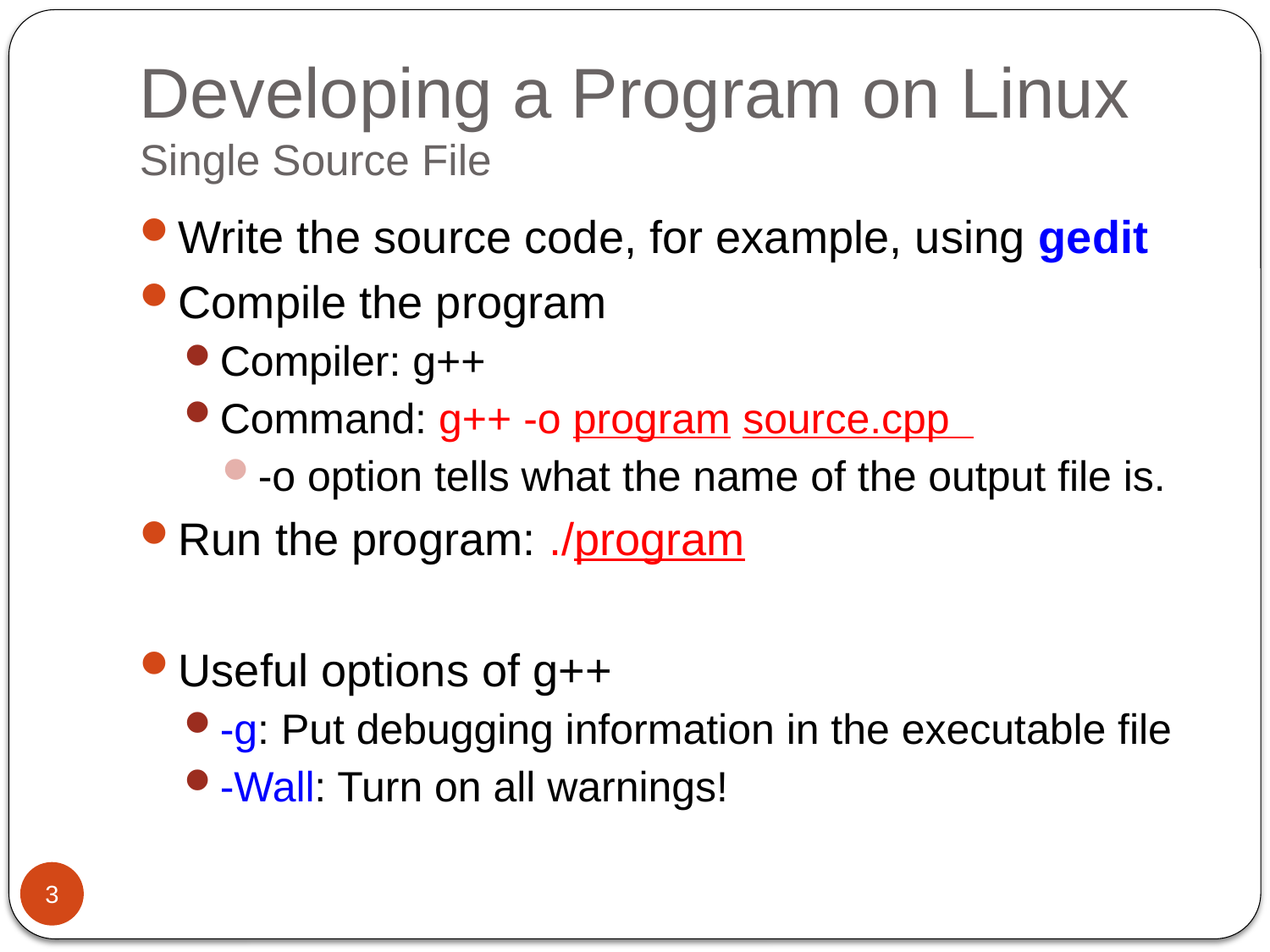

# Developing a Program on Linux Single Source File
Write the source code, for example, using gedit
Compile the program
Compiler: g++
Command: g++ -o program source.cpp
-o option tells what the name of the output file is.
Run the program: ./program

Useful options of g++
-g: Put debugging information in the executable file
-Wall: Turn on all warnings!
3